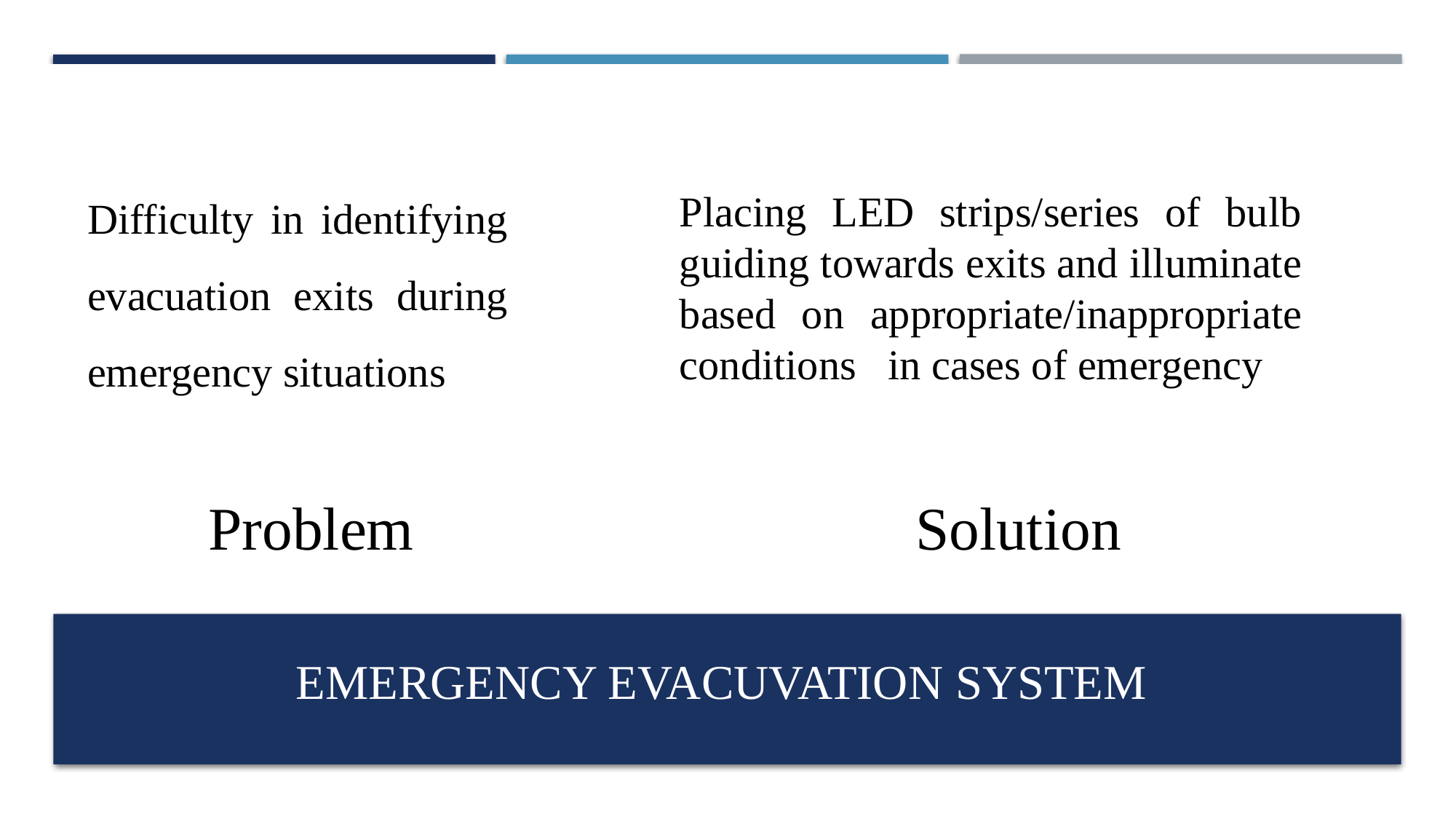

Problem
Solution
Difficulty in identifying evacuation exits during emergency situations
Placing LED strips/series of bulb guiding towards exits and illuminate based on appropriate/inappropriate conditions   in cases of emergency

# EMERGENCY EVACUVATION SYSTEM